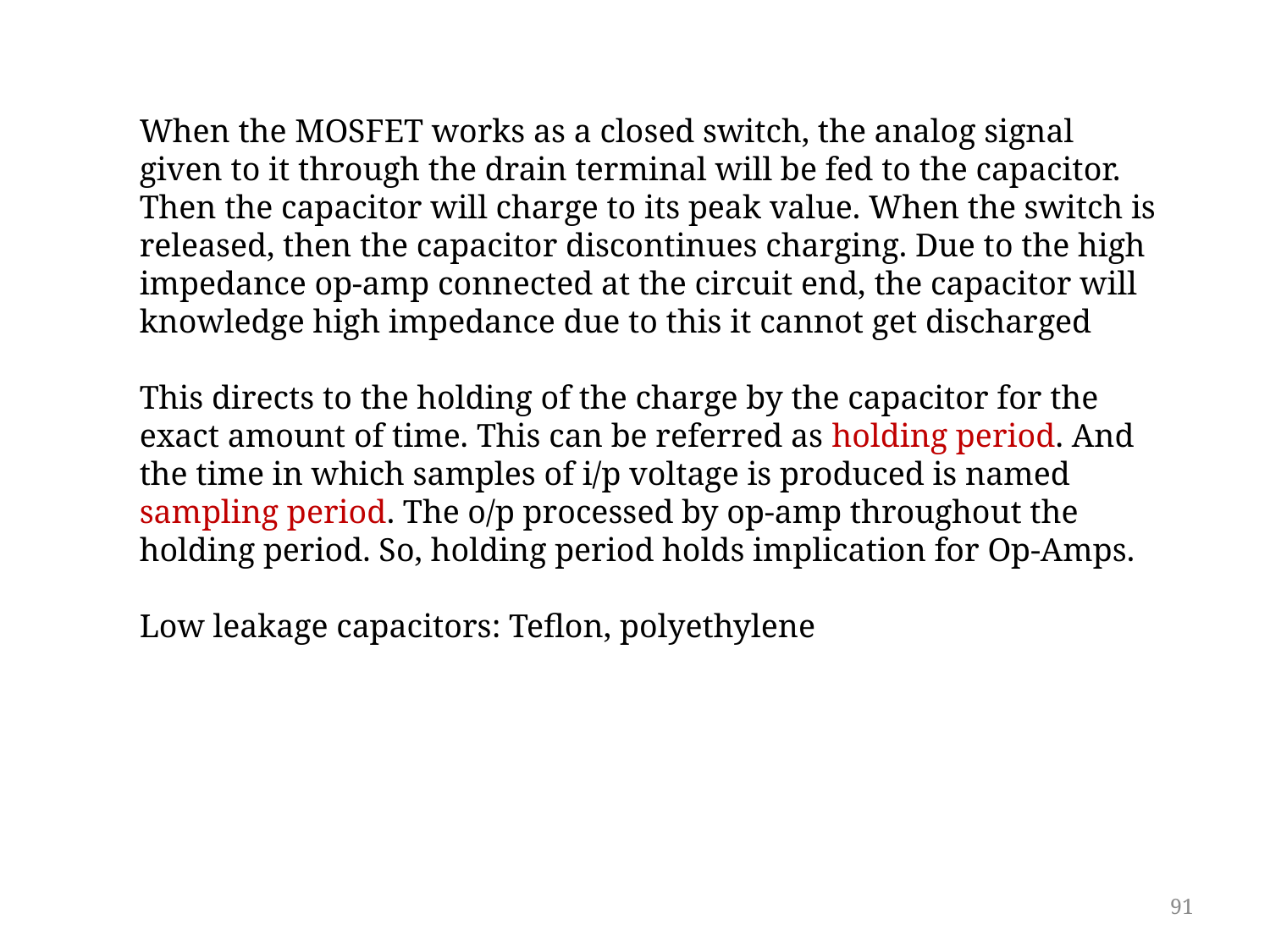

When the MOSFET works as a closed switch, the analog signal given to it through the drain terminal will be fed to the capacitor. Then the capacitor will charge to its peak value. When the switch is released, then the capacitor discontinues charging. Due to the high impedance op-amp connected at the circuit end, the capacitor will knowledge high impedance due to this it cannot get discharged

This directs to the holding of the charge by the capacitor for the exact amount of time. This can be referred as holding period. And the time in which samples of i/p voltage is produced is named sampling period. The o/p processed by op-amp throughout the holding period. So, holding period holds implication for Op-Amps.

Low leakage capacitors: Teflon, polyethylene
91